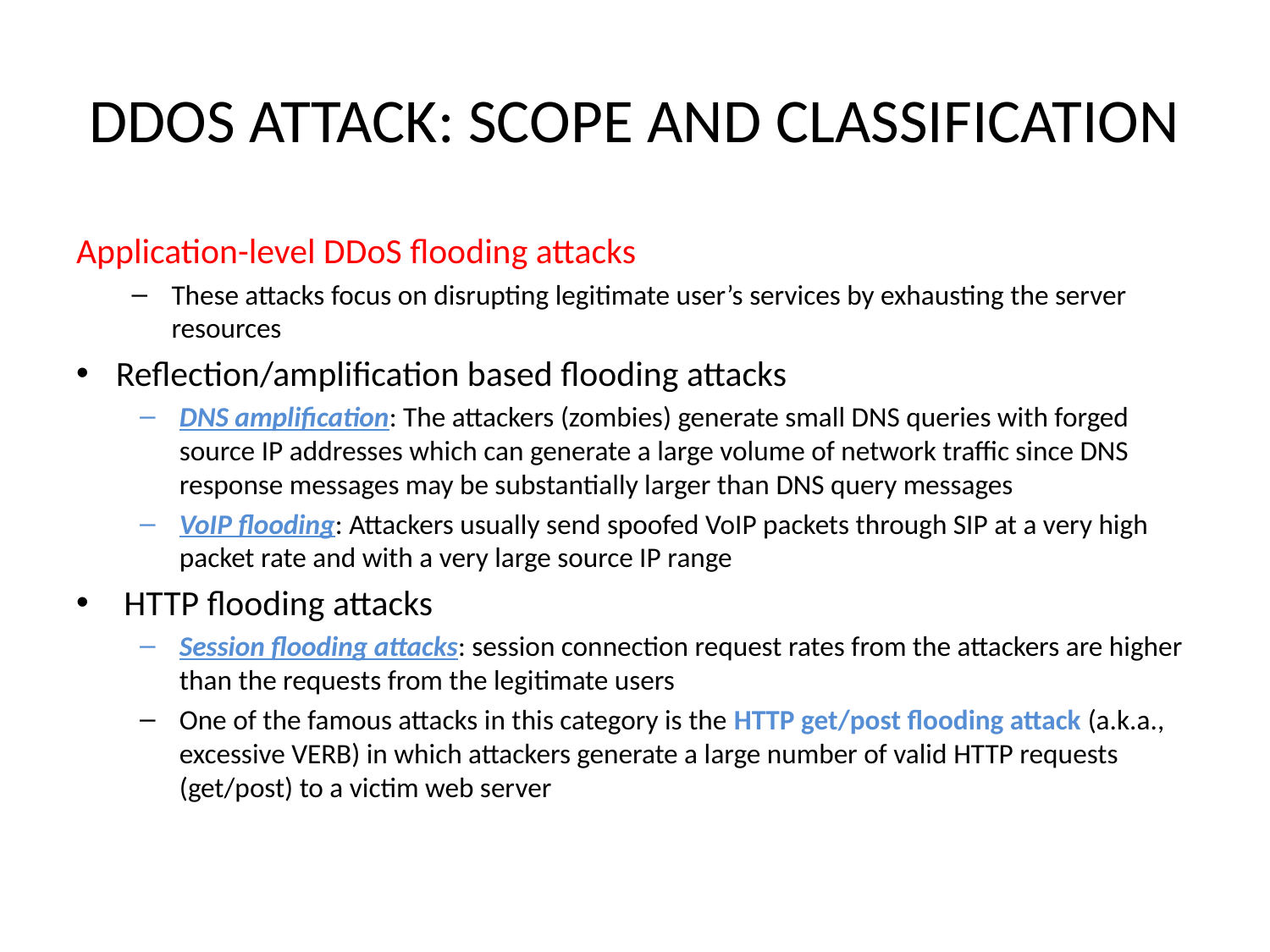

# DDOS ATTACK: SCOPE AND CLASSIFICATION
Application-level DDoS flooding attacks
These attacks focus on disrupting legitimate user’s services by exhausting the server resources
Reflection/amplification based flooding attacks
DNS amplification: The attackers (zombies) generate small DNS queries with forged source IP addresses which can generate a large volume of network traffic since DNS response messages may be substantially larger than DNS query messages
VoIP flooding: Attackers usually send spoofed VoIP packets through SIP at a very high packet rate and with a very large source IP range
HTTP flooding attacks
Session flooding attacks: session connection request rates from the attackers are higher than the requests from the legitimate users
One of the famous attacks in this category is the HTTP get/post flooding attack (a.k.a., excessive VERB) in which attackers generate a large number of valid HTTP requests (get/post) to a victim web server